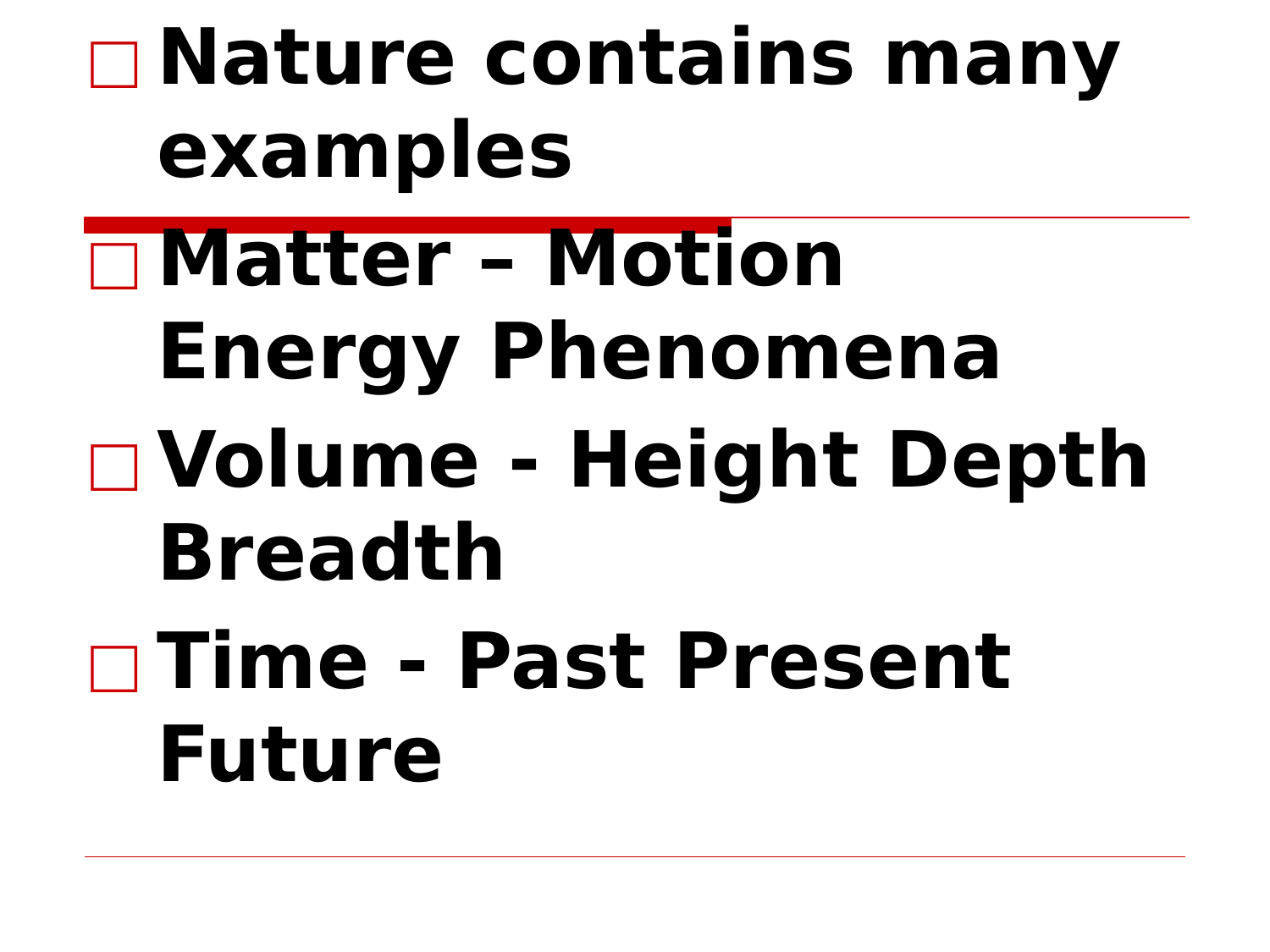

Nature contains many examples
Matter – Motion Energy Phenomena
Volume - Height Depth Breadth
Time - Past Present Future

#